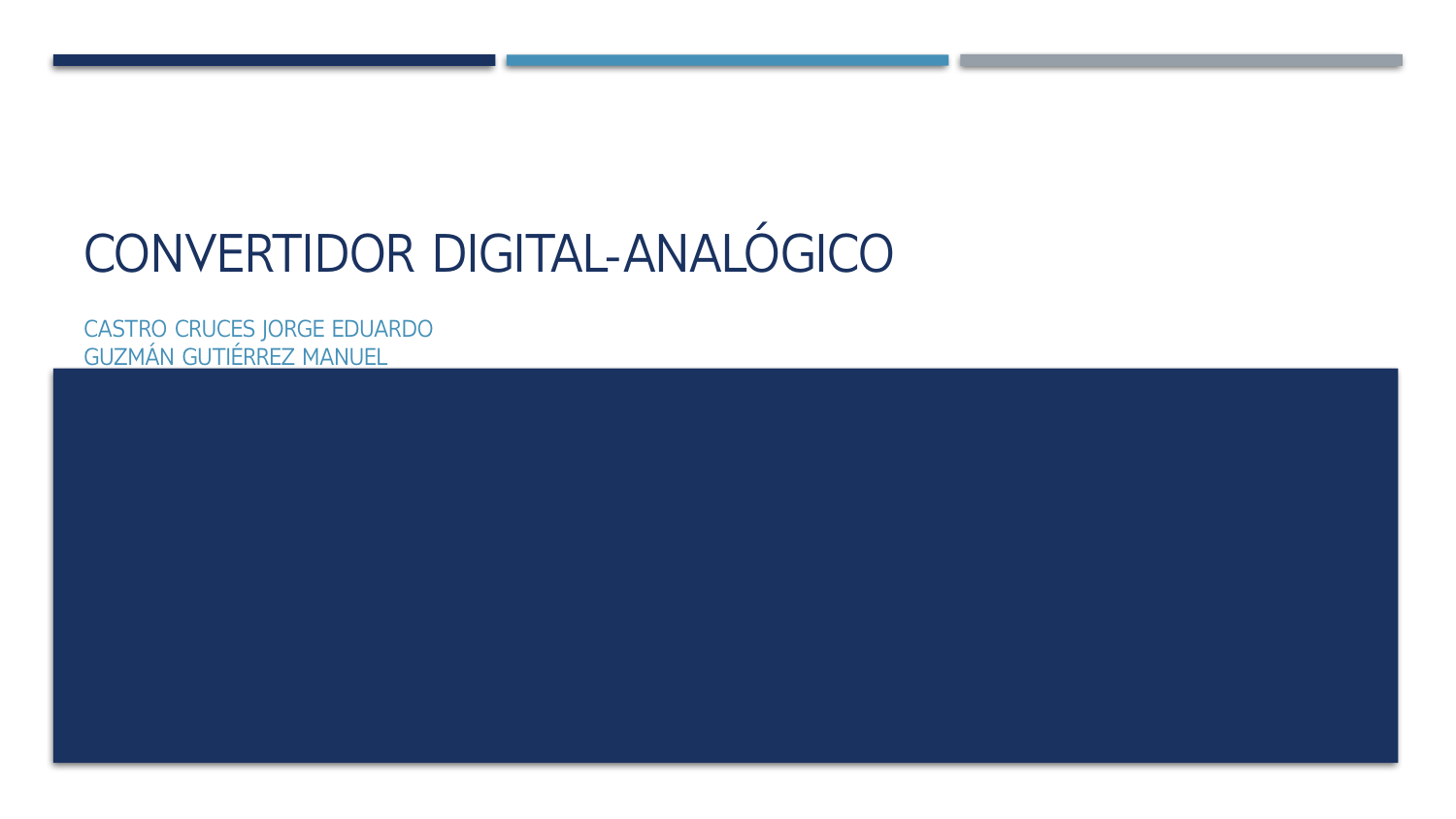

# Convertidor Digital-Analógico
Castro Cruces Jorge Eduardo
Guzmán Gutiérrez Manuel